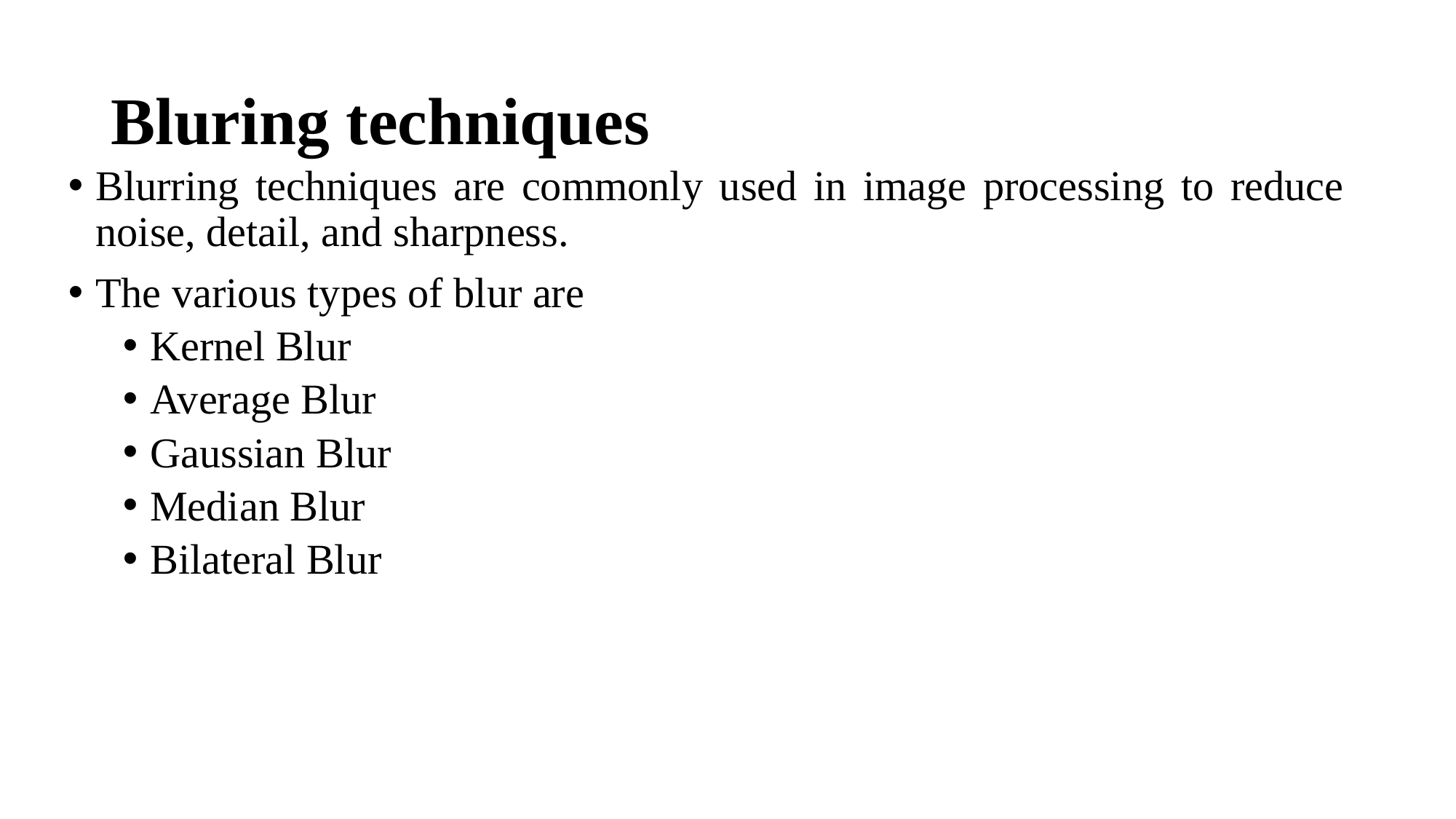

# Bluring techniques
Blurring techniques are commonly used in image processing to reduce noise, detail, and sharpness.
The various types of blur are
Kernel Blur
Average Blur
Gaussian Blur
Median Blur
Bilateral Blur